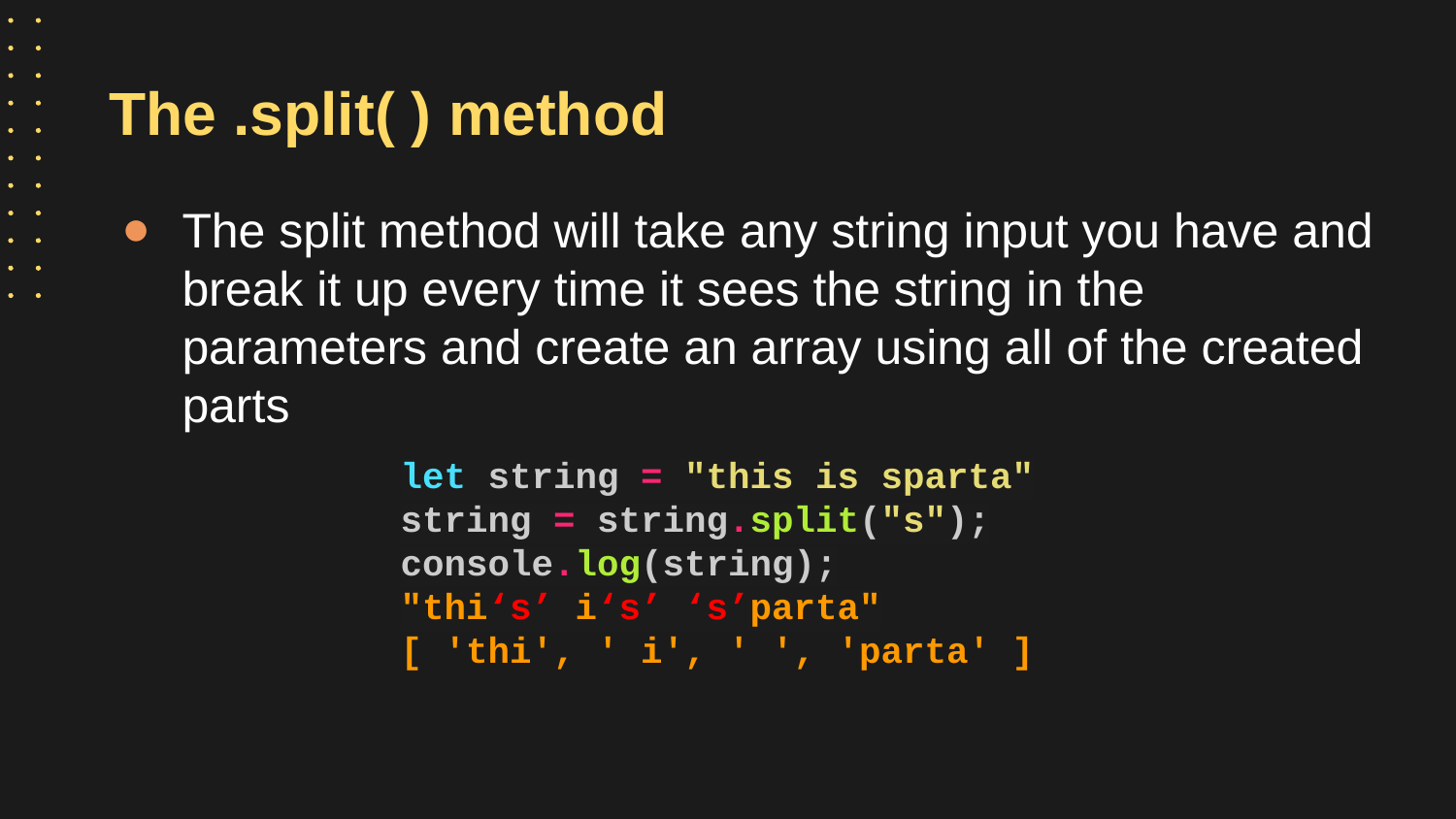

# The .split( ) method
The split method will take any string input you have and break it up every time it sees the string in the parameters and create an array using all of the created parts
let string = "this is sparta"
string = string.split("s");
console.log(string);
"thi‘s’ i‘s’ ‘s’parta"
[ 'thi', ' i', ' ', 'parta' ]